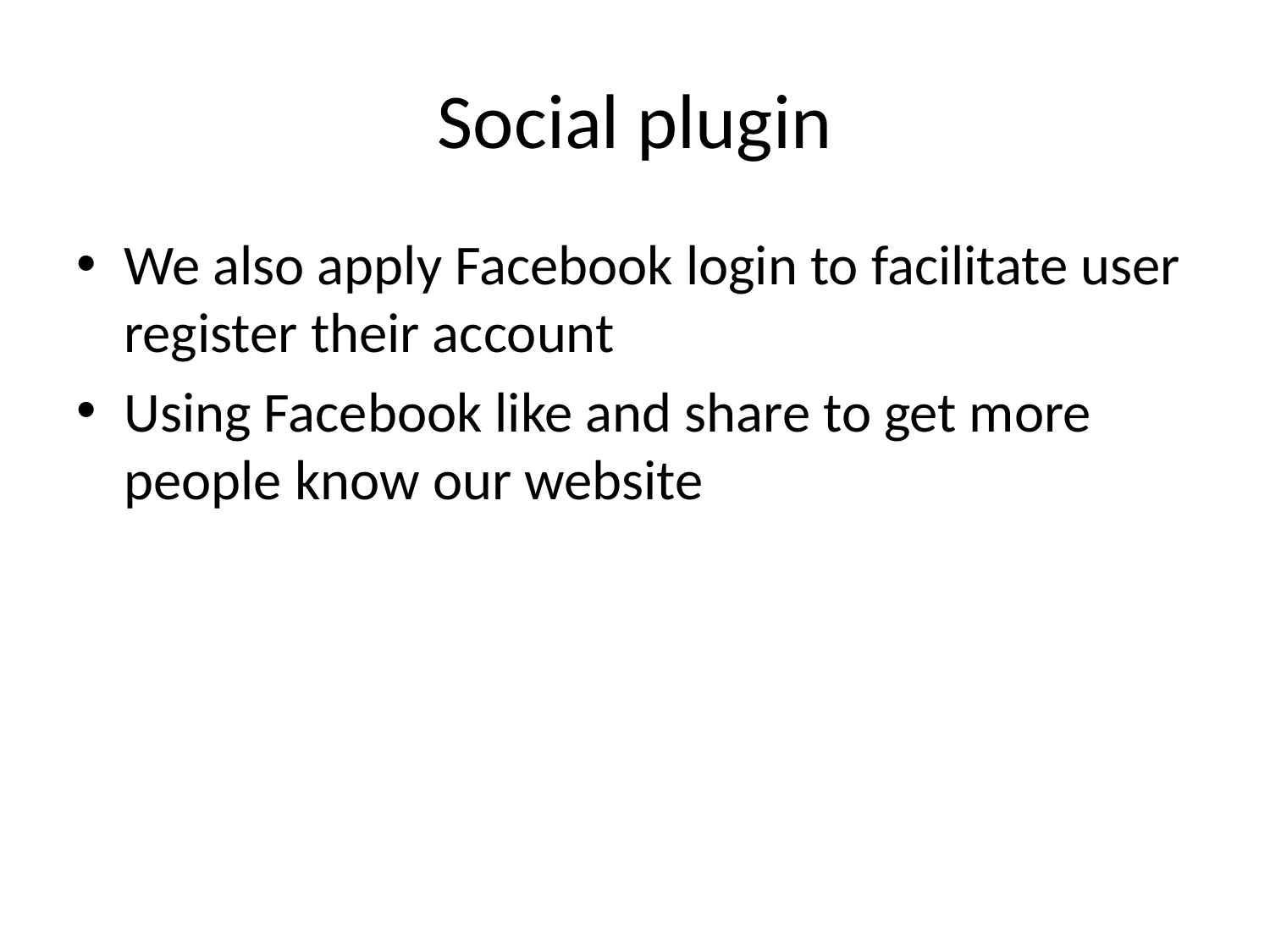

# Social plugin
We also apply Facebook login to facilitate user register their account
Using Facebook like and share to get more people know our website